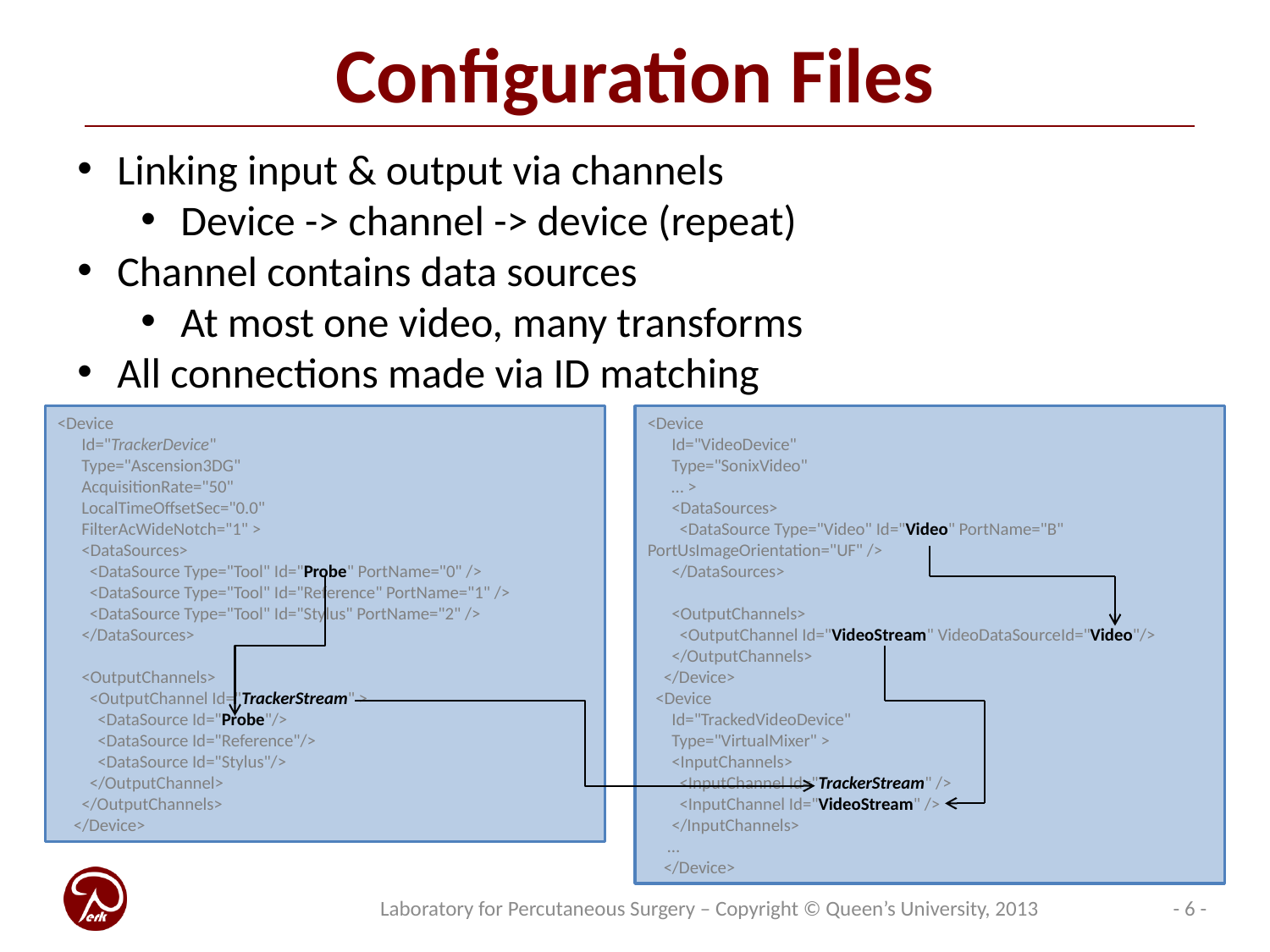

Configuration Files
Linking input & output via channels
Device -> channel -> device (repeat)
Channel contains data sources
At most one video, many transforms
All connections made via ID matching
<Device
      Id="TrackerDevice"
      Type="Ascension3DG"
      AcquisitionRate="50"
      LocalTimeOffsetSec="0.0"
      FilterAcWideNotch="1" >
      <DataSources>
        <DataSource Type="Tool" Id="Probe" PortName="0" />
        <DataSource Type="Tool" Id="Reference" PortName="1" />
        <DataSource Type="Tool" Id="Stylus" PortName="2" />
      </DataSources>

      <OutputChannels>
        <OutputChannel Id="TrackerStream" >
          <DataSource Id="Probe"/>
          <DataSource Id="Reference"/>
          <DataSource Id="Stylus"/>
        </OutputChannel>
      </OutputChannels>
    </Device>
<Device
      Id="VideoDevice"
      Type="SonixVideo"
      … >
      <DataSources>
        <DataSource Type="Video" Id="Video" PortName="B" PortUsImageOrientation="UF" />
      </DataSources>

      <OutputChannels>
        <OutputChannel Id="VideoStream" VideoDataSourceId="Video"/>
      </OutputChannels>
    </Device>
  <Device
      Id="TrackedVideoDevice"
      Type="VirtualMixer" >
      <InputChannels>
        <InputChannel Id="TrackerStream" />
        <InputChannel Id="VideoStream" />
      </InputChannels>
     …
    </Device>
- 6 -
Laboratory for Percutaneous Surgery – Copyright © Queen’s University, 2013